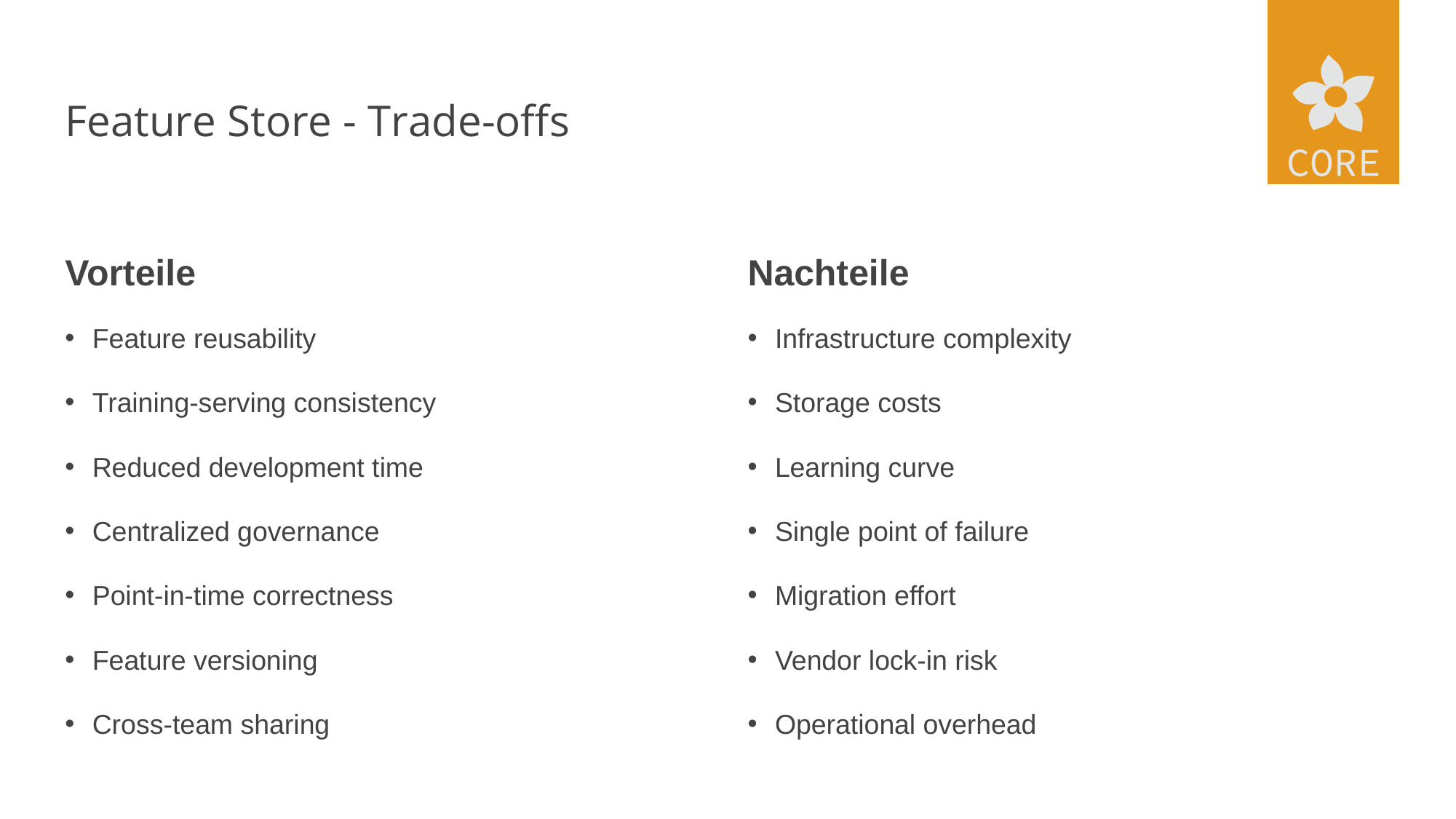

# Feature Store - Trade-offs
Vorteile
Nachteile
Feature reusability
Training-serving consistency
Reduced development time
Centralized governance
Point-in-time correctness
Feature versioning
Cross-team sharing
Infrastructure complexity
Storage costs
Learning curve
Single point of failure
Migration effort
Vendor lock-in risk
Operational overhead